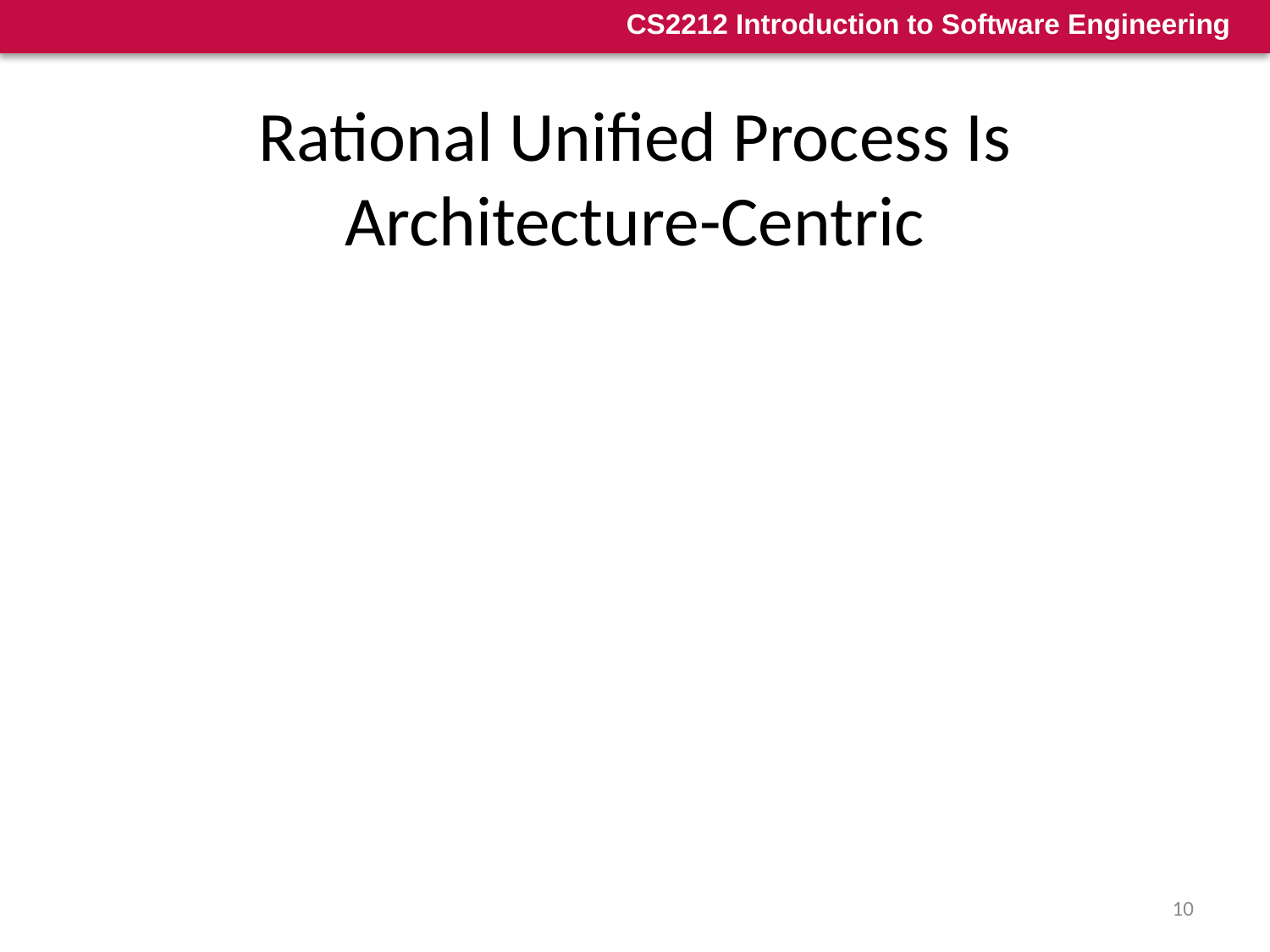

# Rational Unified Process Is Architecture-Centric
Architecture is the focus of the elaboration phase
Building, validating, and baselining the architecture constitute the primary objective of elaboration

The Software Architecture Description is the primary artifact that documents the architecture chosen

The Architectural Prototype validates the architecture and serves as the baseline for the rest of development

Other artifacts which derive from architecture are:
Design guidelines including use of patterns and idioms
Product structure
Team structure
10